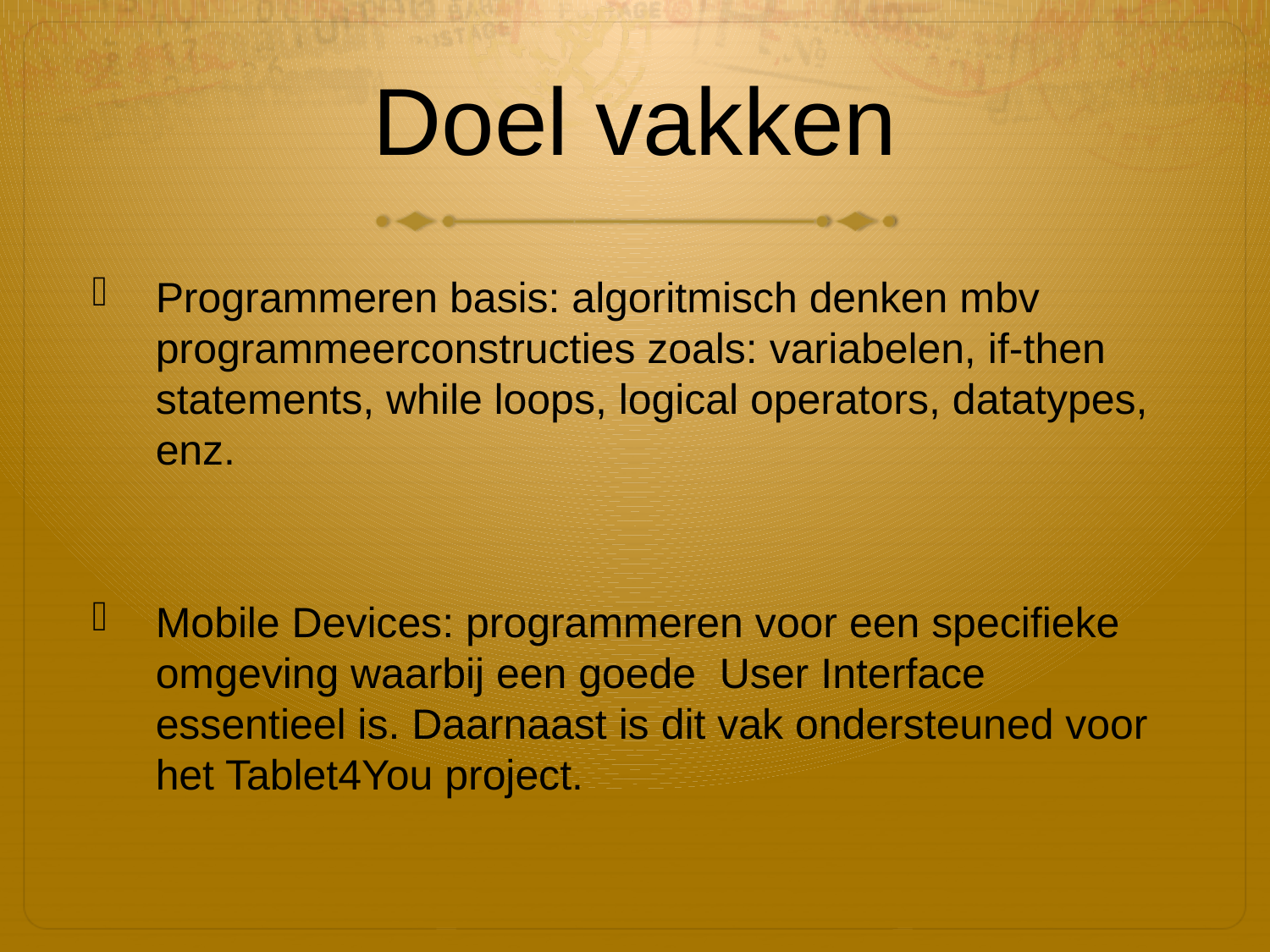

# Doel vakken
Programmeren basis: algoritmisch denken mbv programmeerconstructies zoals: variabelen, if-then statements, while loops, logical operators, datatypes, enz.

Mobile Devices: programmeren voor een specifieke omgeving waarbij een goede  User Interface essentieel is. Daarnaast is dit vak ondersteuned voor het Tablet4You project.